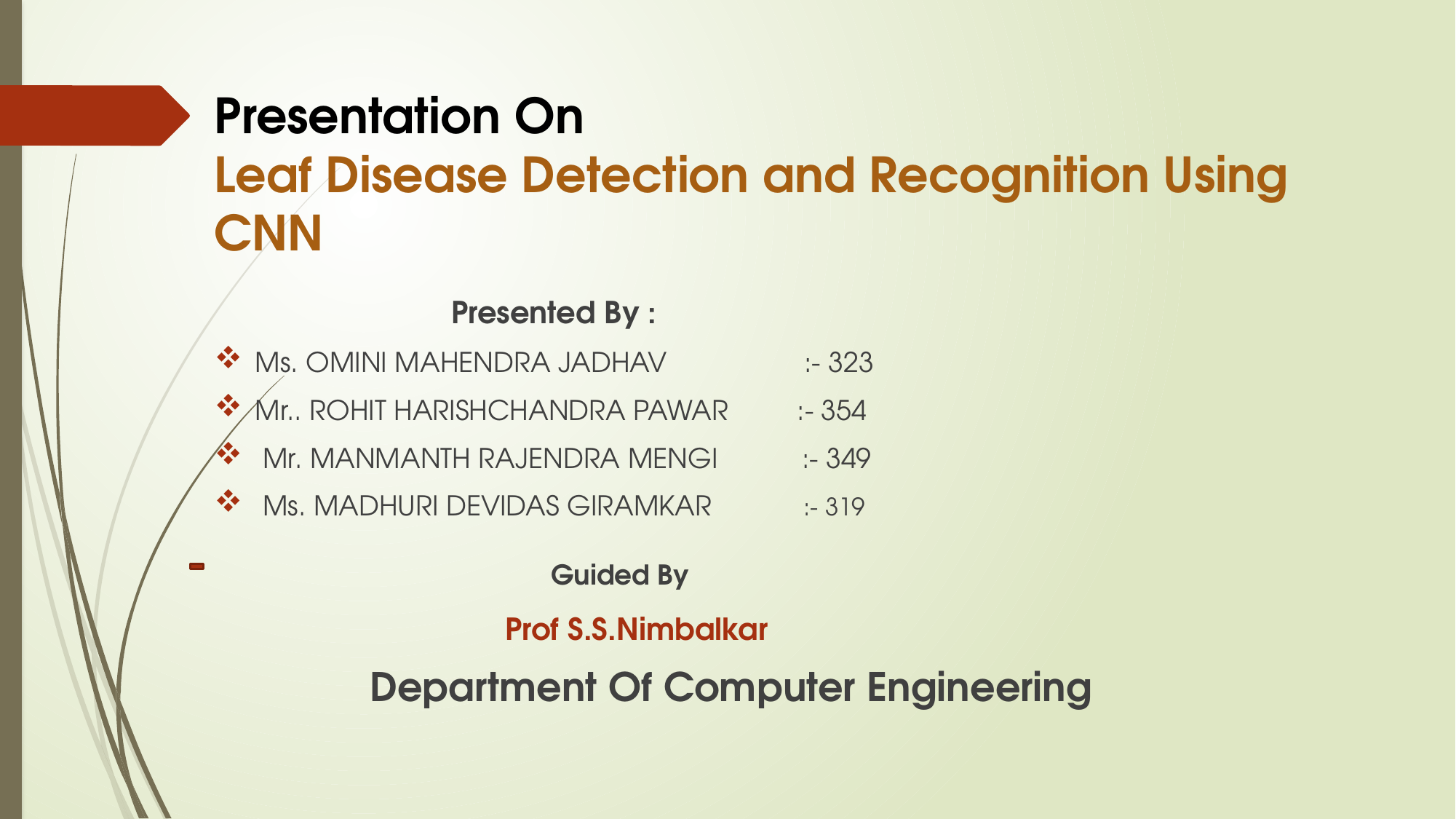

# Presentation On Leaf Disease Detection and Recognition Using CNN
                               Presented By :
Ms. OMINI MAHENDRA JADHAV                  :- 323
Mr.. ROHIT HARISHCHANDRA PAWAR         :- 354
 Mr. MANMANTH RAJENDRA MENGI           :- 349
 Ms. MADHURI DEVIDAS GIRAMKAR            :- 319
                         Guided By
                                  Prof S.S.Nimbalkar
              Department Of Computer Engineering